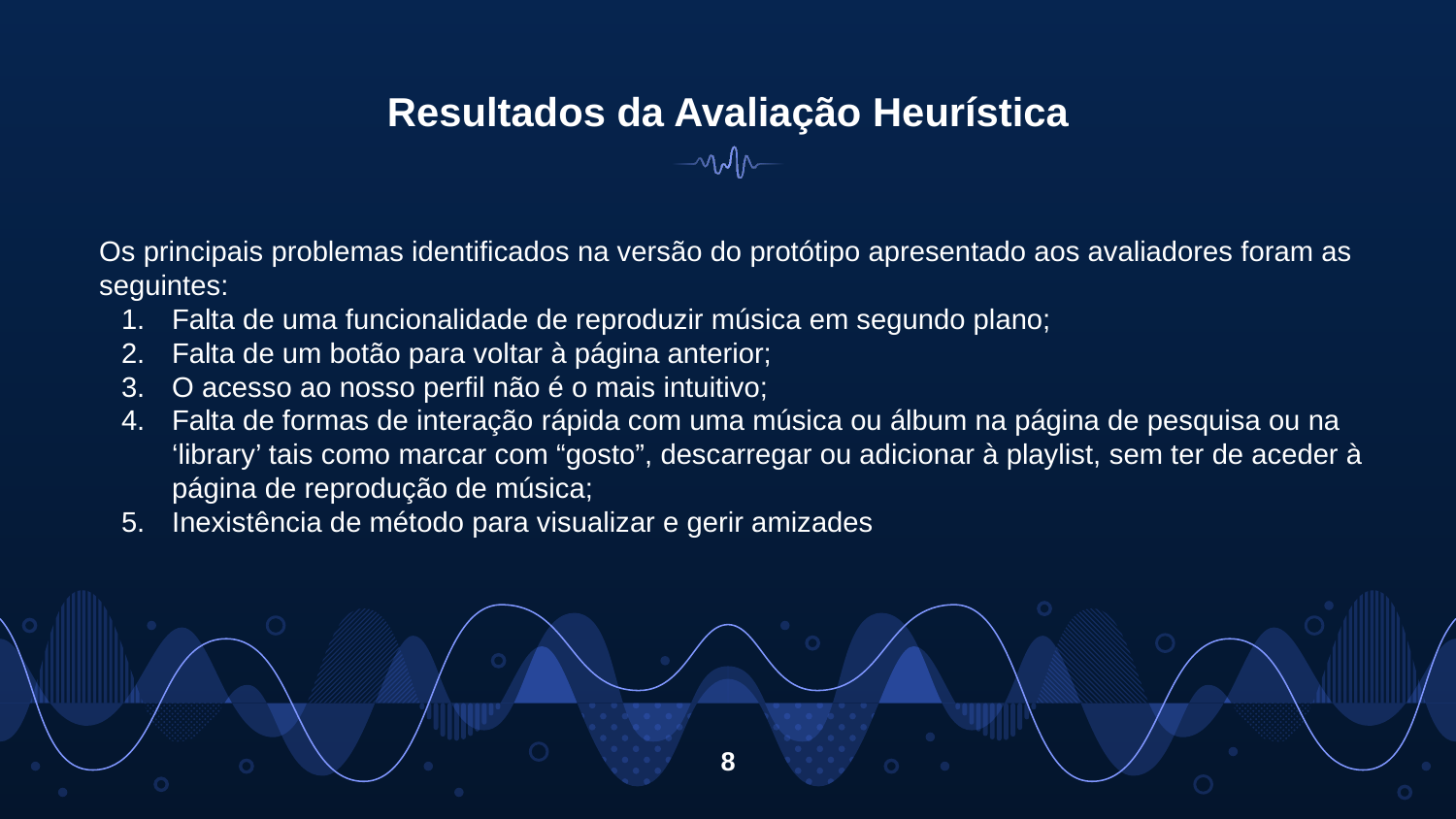

# Resultados da Avaliação Heurística
Os principais problemas identificados na versão do protótipo apresentado aos avaliadores foram as seguintes:
Falta de uma funcionalidade de reproduzir música em segundo plano;
Falta de um botão para voltar à página anterior;
O acesso ao nosso perfil não é o mais intuitivo;
Falta de formas de interação rápida com uma música ou álbum na página de pesquisa ou na ‘library’ tais como marcar com “gosto”, descarregar ou adicionar à playlist, sem ter de aceder à página de reprodução de música;
Inexistência de método para visualizar e gerir amizades
8